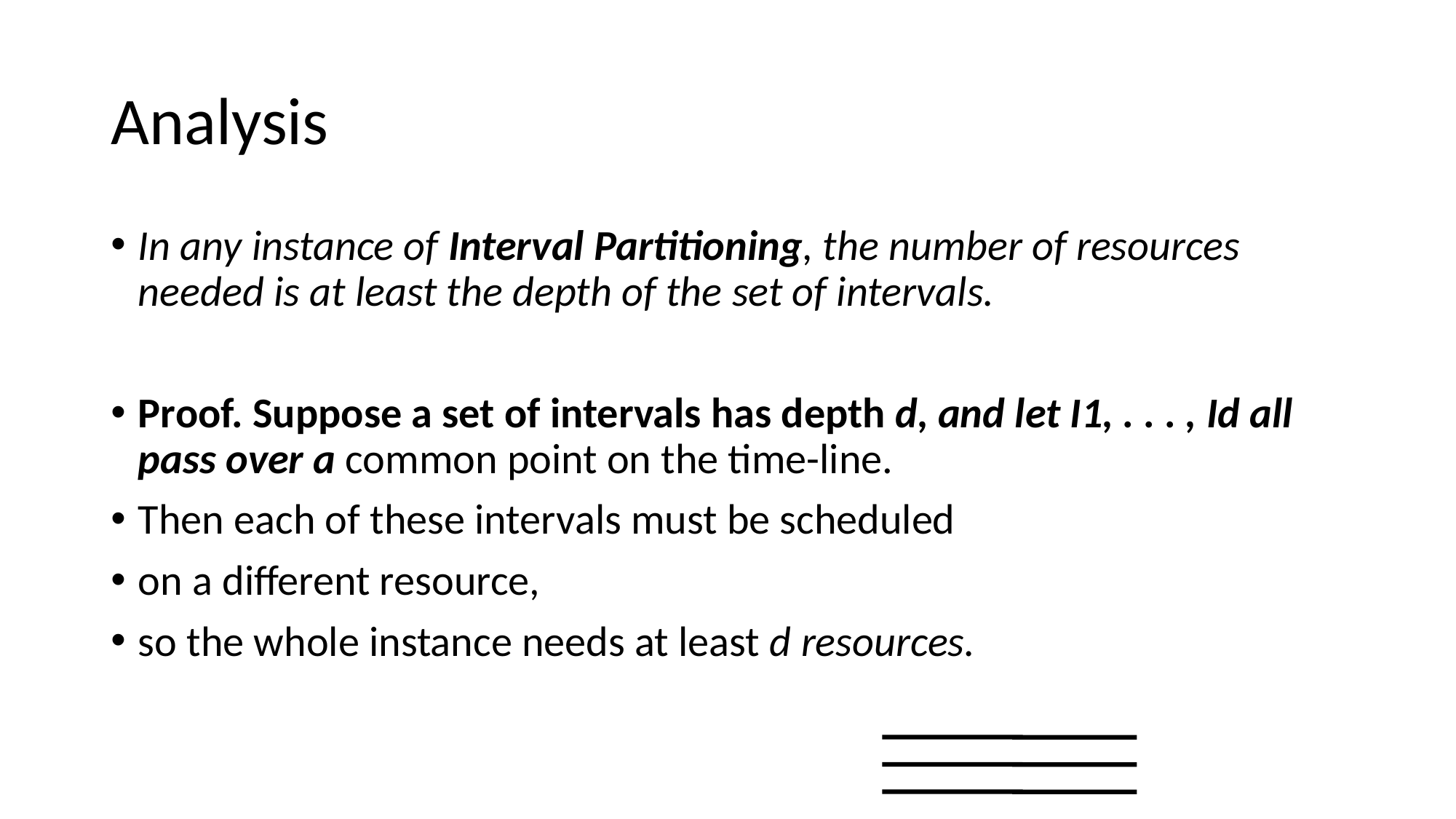

# Analysis
In any instance of Interval Partitioning, the number of resources needed is at least the depth of the set of intervals.

Proof. Suppose a set of intervals has depth d, and let I1, . . . , Id all pass over a common point on the time-line.
Then each of these intervals must be scheduled
on a different resource,
so the whole instance needs at least d resources.